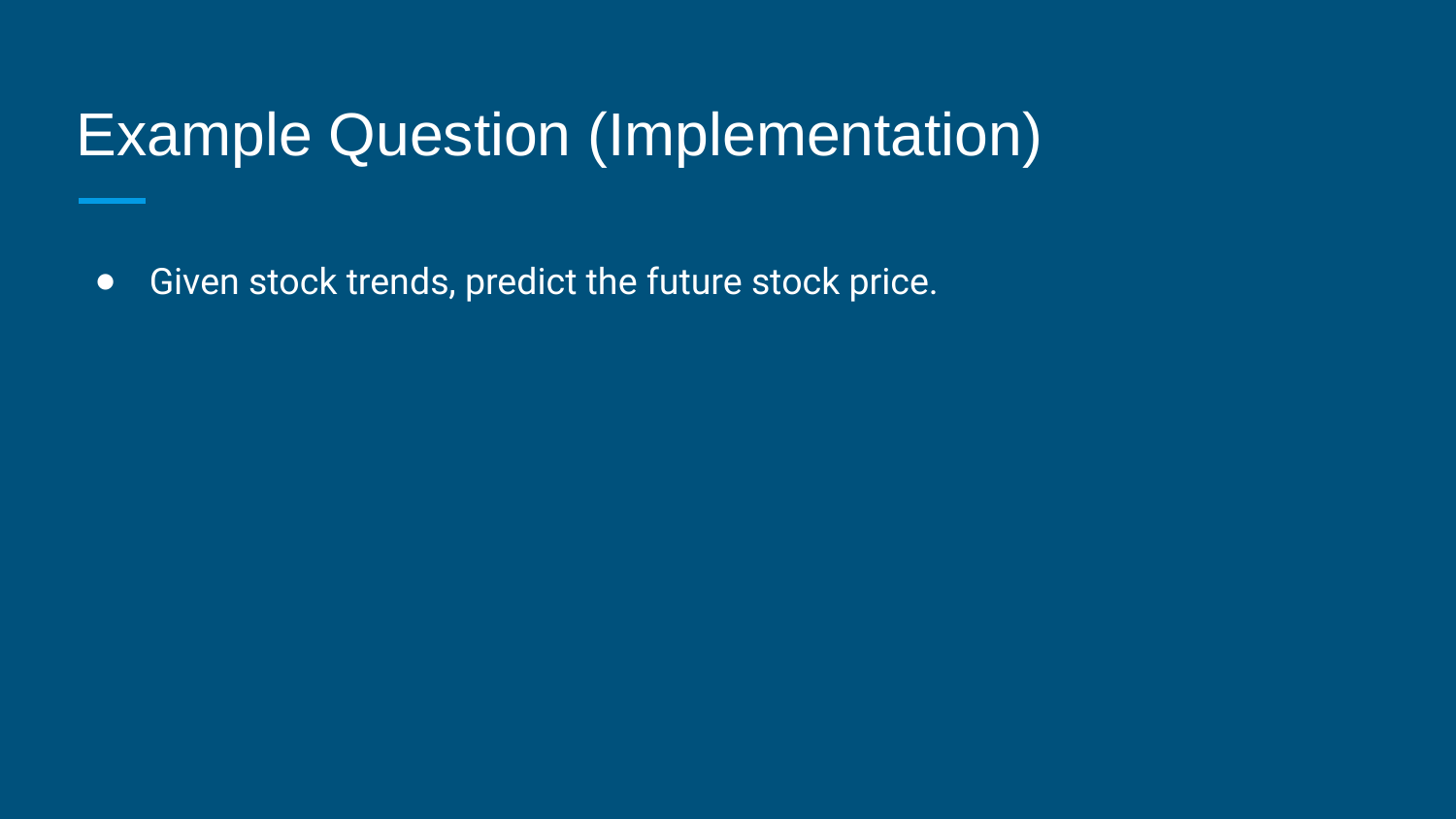

# Example Question (Implementation)
Given stock trends, predict the future stock price.